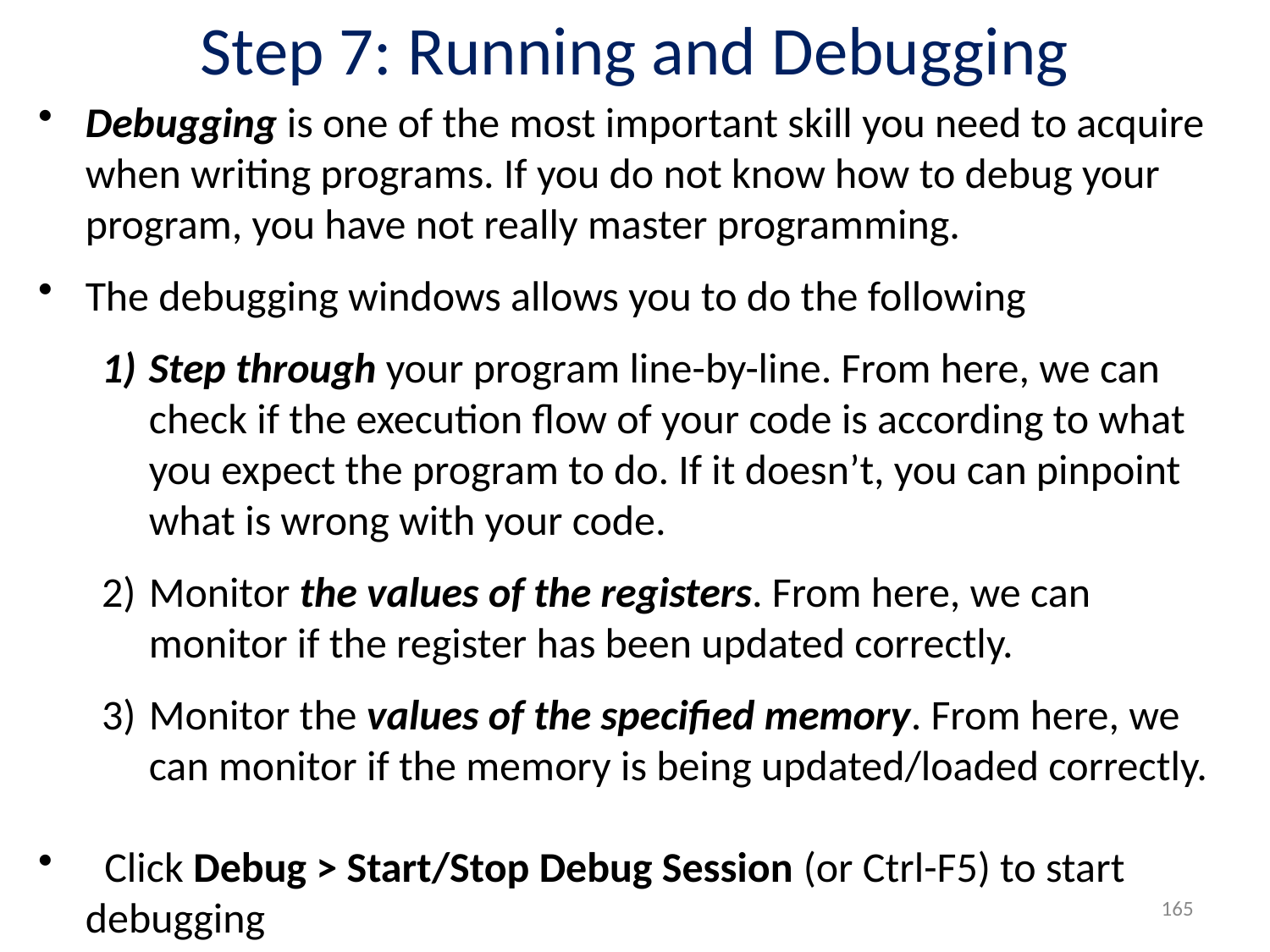

# Step 7: Running and Debugging
Debugging is one of the most important skill you need to acquire when writing programs. If you do not know how to debug your program, you have not really master programming.
The debugging windows allows you to do the following
Step through your program line-by-line. From here, we can check if the execution flow of your code is according to what you expect the program to do. If it doesn’t, you can pinpoint what is wrong with your code.
Monitor the values of the registers. From here, we can monitor if the register has been updated correctly.
Monitor the values of the specified memory. From here, we can monitor if the memory is being updated/loaded correctly.

  Click Debug > Start/Stop Debug Session (or Ctrl-F5) to start debugging
165